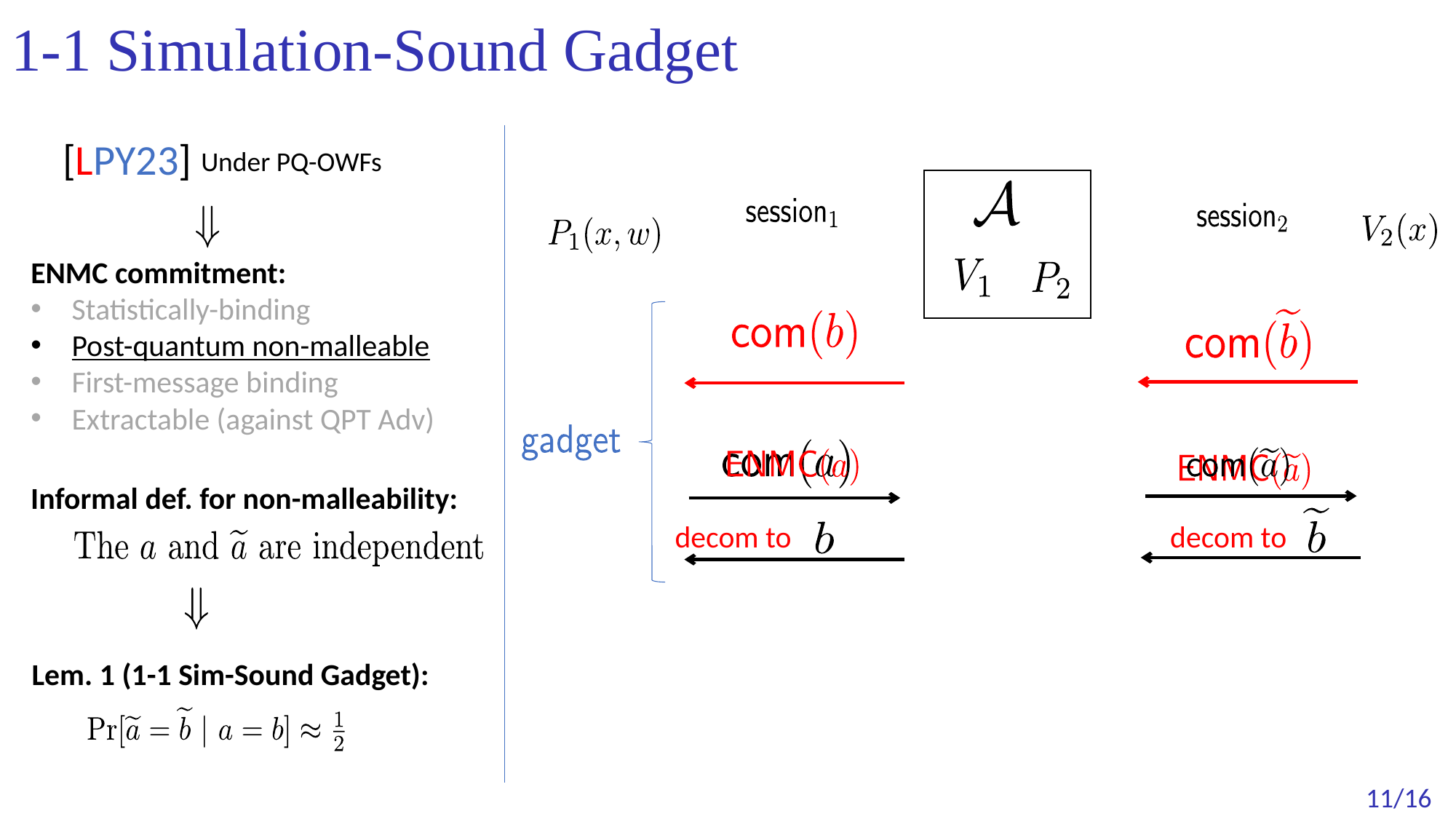

# 1-1 Simulation-Sound Gadget
[LPY23]
Under PQ-OWFs

ENMC commitment:
Statistically-binding
Post-quantum non-malleable
First-message binding
Extractable (against QPT Adv)

Informal def. for non-malleability:

decom to
decom to

Lem. 1 (1-1 Sim-Sound Gadget):